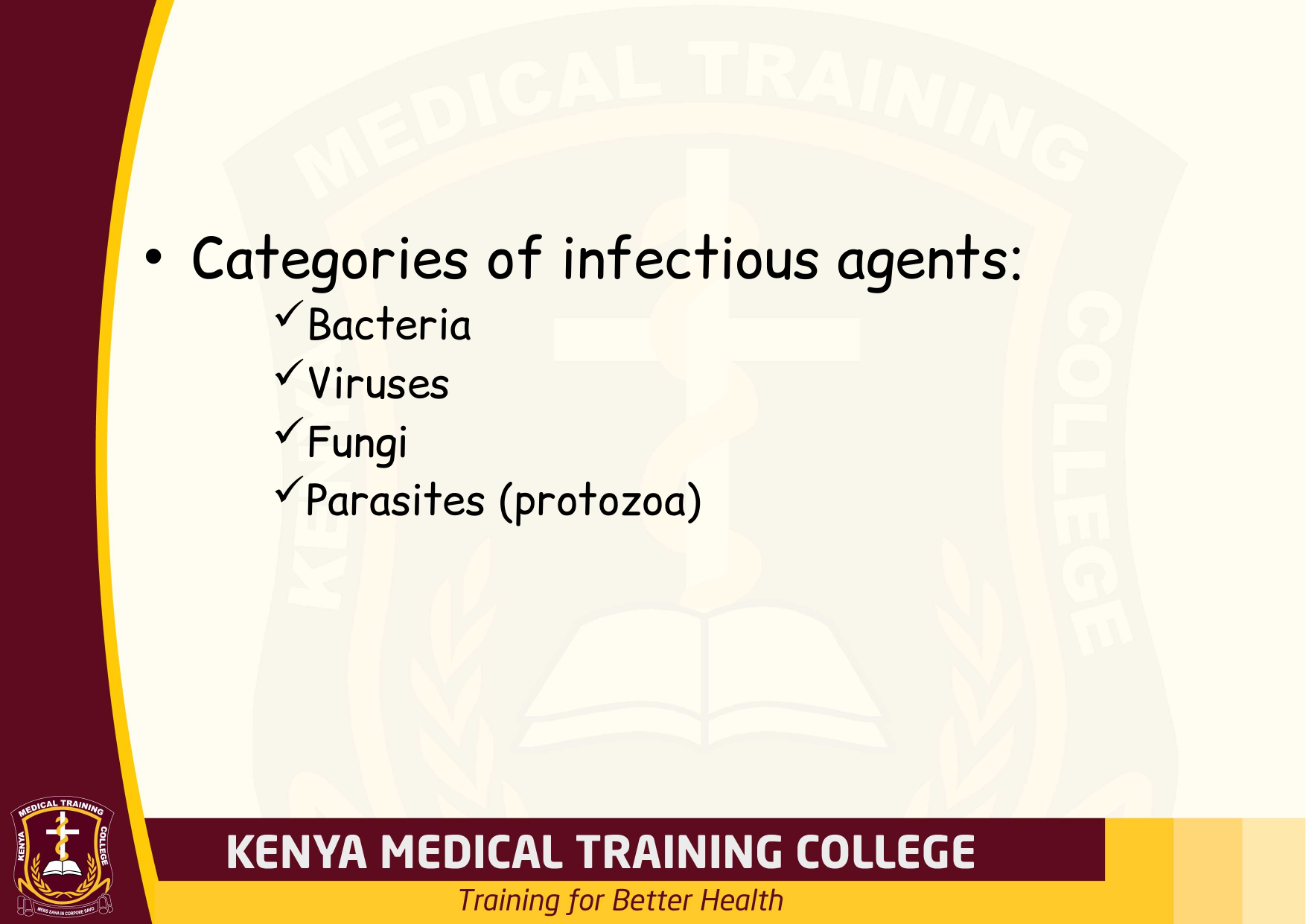

Categories of infectious agents:
Bacteria
Viruses
Fungi
Parasites (protozoa)